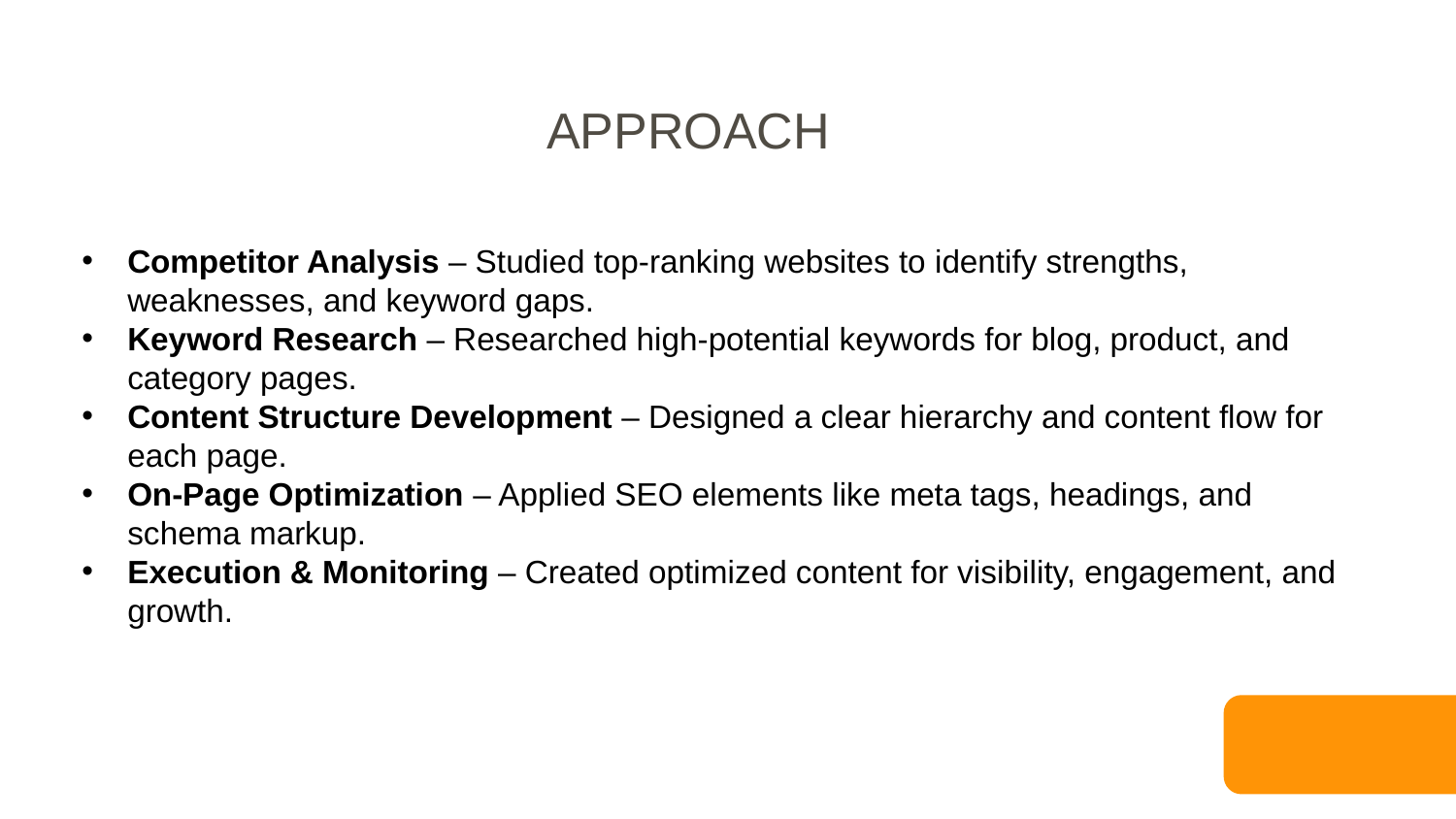

APPROACH
Competitor Analysis – Studied top-ranking websites to identify strengths, weaknesses, and keyword gaps.
Keyword Research – Researched high-potential keywords for blog, product, and category pages.
Content Structure Development – Designed a clear hierarchy and content flow for each page.
On-Page Optimization – Applied SEO elements like meta tags, headings, and schema markup.
Execution & Monitoring – Created optimized content for visibility, engagement, and growth.